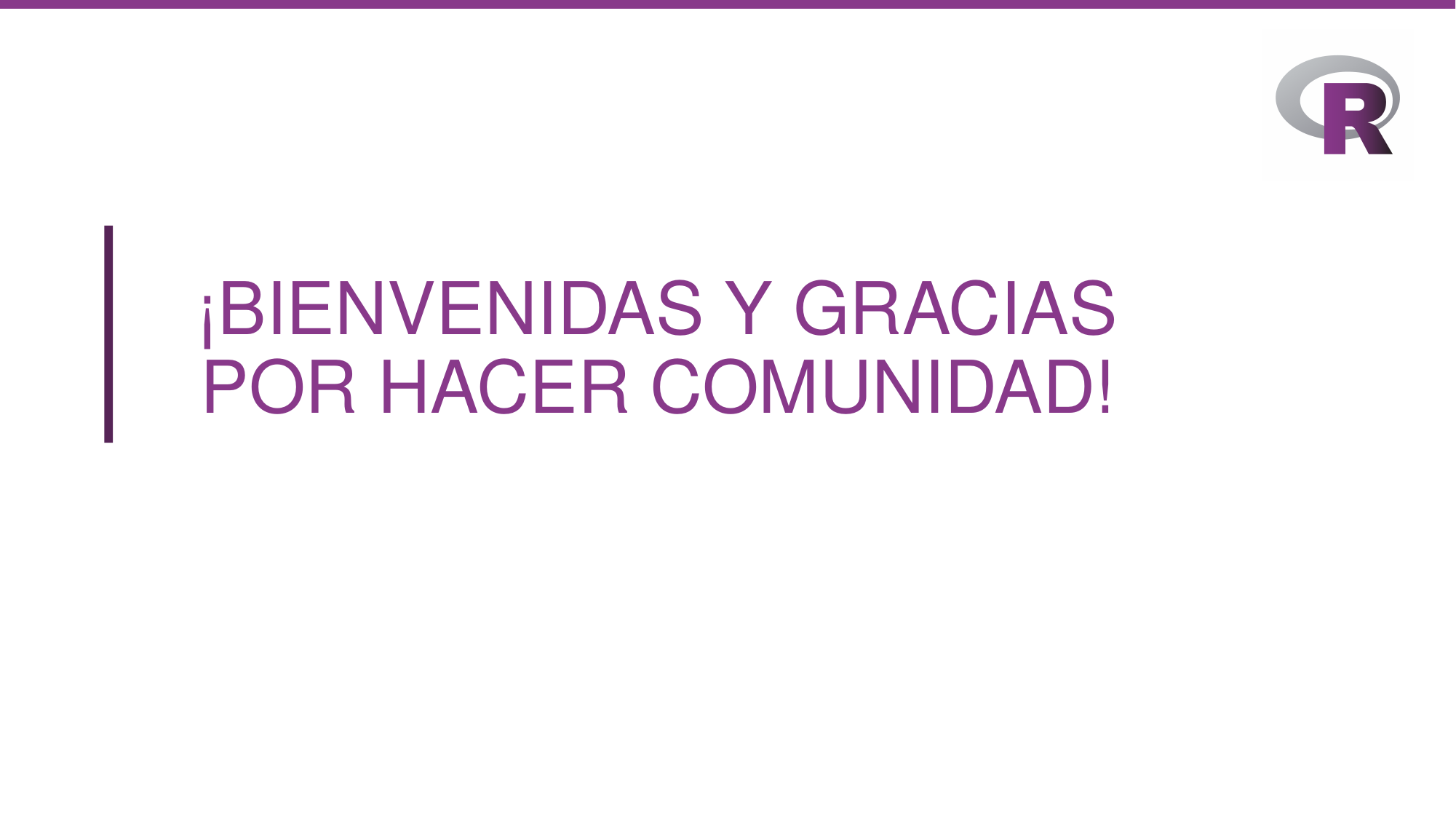

# ¡BIENVENIDAS Y GRACIAS POR HACER COMUNIDAD!